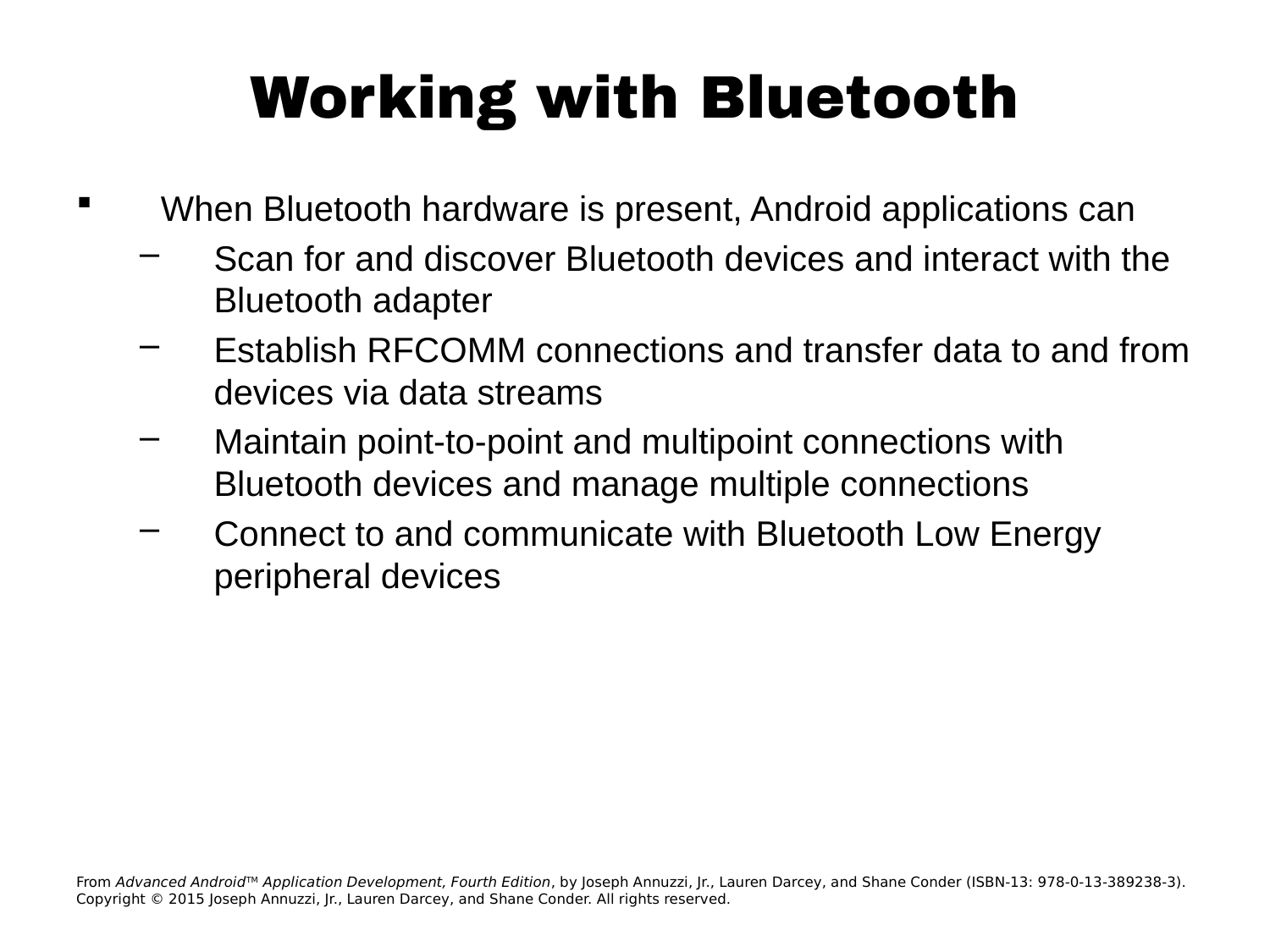

# Working with Bluetooth
When Bluetooth hardware is present, Android applications can
Scan for and discover Bluetooth devices and interact with the Bluetooth adapter
Establish RFCOMM connections and transfer data to and from devices via data streams
Maintain point-to-point and multipoint connections with Bluetooth devices and manage multiple connections
Connect to and communicate with Bluetooth Low Energy peripheral devices
From Advanced AndroidTM Application Development, Fourth Edition, by Joseph Annuzzi, Jr., Lauren Darcey, and Shane Conder (ISBN-13: 978-0-13-389238-3). Copyright © 2015 Joseph Annuzzi, Jr., Lauren Darcey, and Shane Conder. All rights reserved.